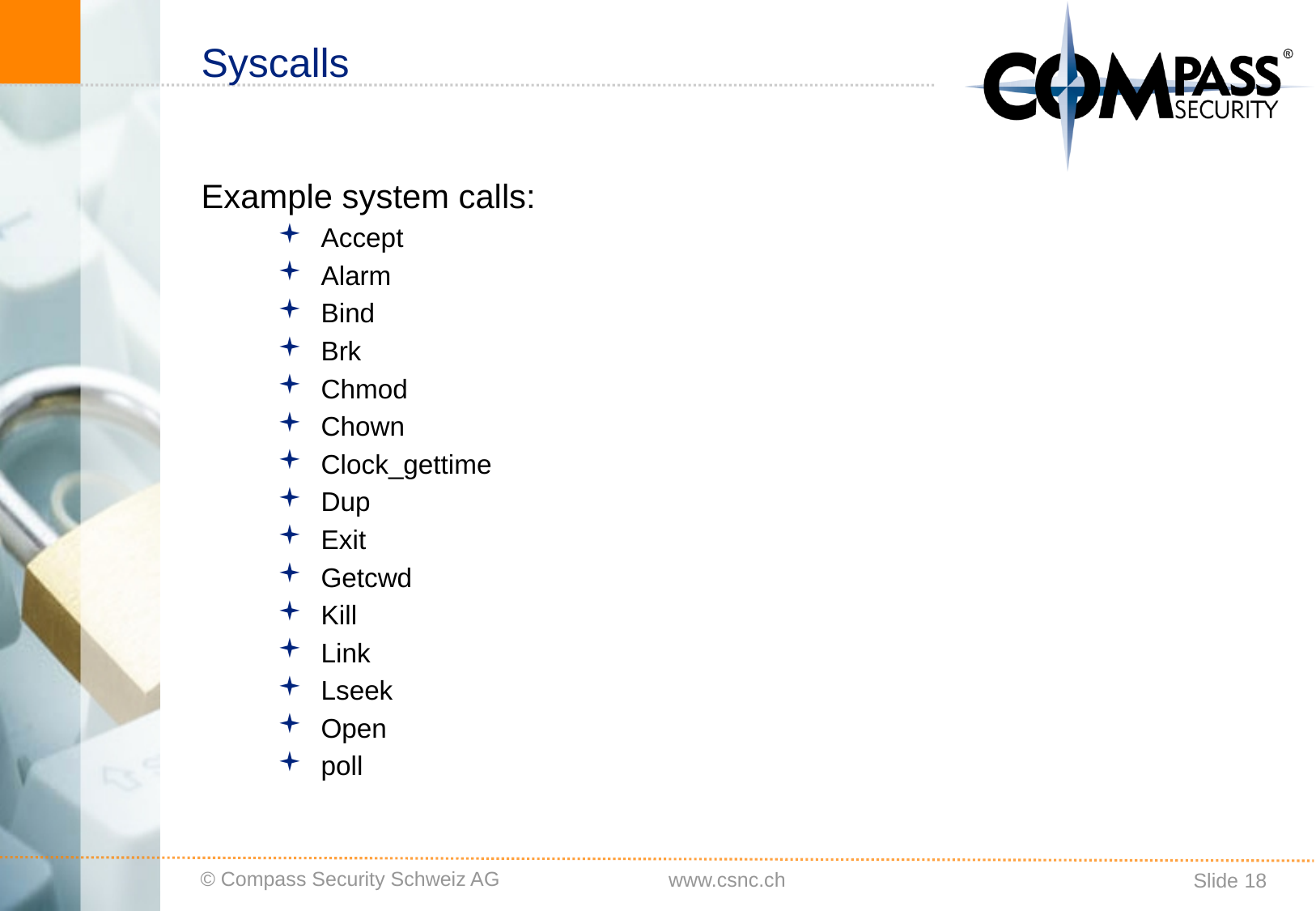

# Syscalls
Example system calls:
Accept
Alarm
Bind
Brk
Chmod
Chown
Clock_gettime
Dup
Exit
Getcwd
Kill
Link
Lseek
Open
poll